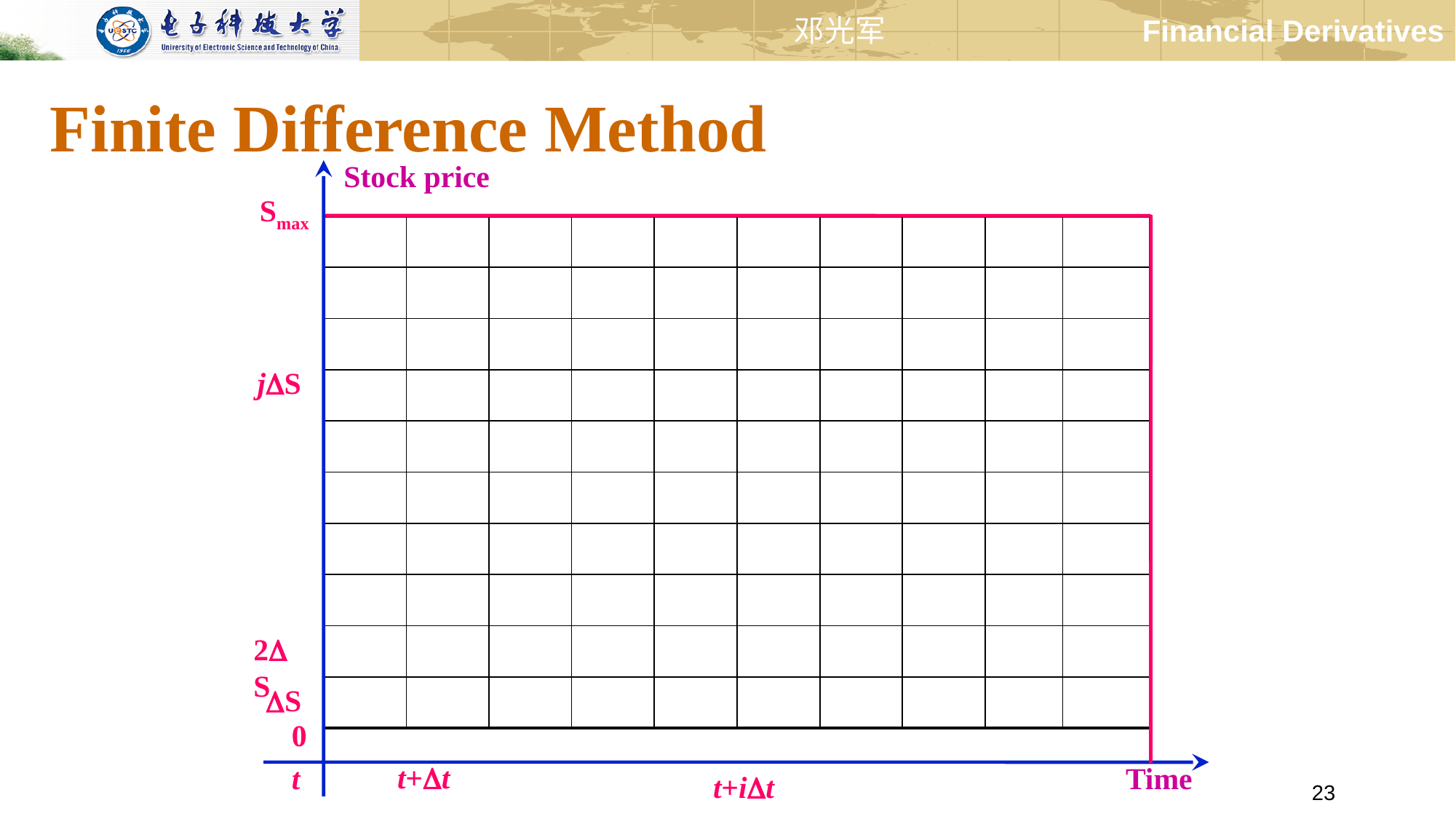

# Finite Difference Method
Stock price

Smax

|  |  |  |  |  |  |  |  |  |  |
| --- | --- | --- | --- | --- | --- | --- | --- | --- | --- |
|  |  |  |  |  |  |  |  |  |  |
|  |  |  |  |  |  |  |  |  |  |
|  |  |  |  |  |  |  |  |  |  |
|  |  |  |  |  |  |  |  |  |  |
|  |  |  |  |  |  |  |  |  |  |
|  |  |  |  |  |  |  |  |  |  |
|  |  |  |  |  |  |  |  |  |  |
|  |  |  |  |  |  |  |  |  |  |
|  |  |  |  |  |  |  |  |  |  |
jΔS
2ΔS
ΔS
0
t+Δt
t
Time

t+iΔt